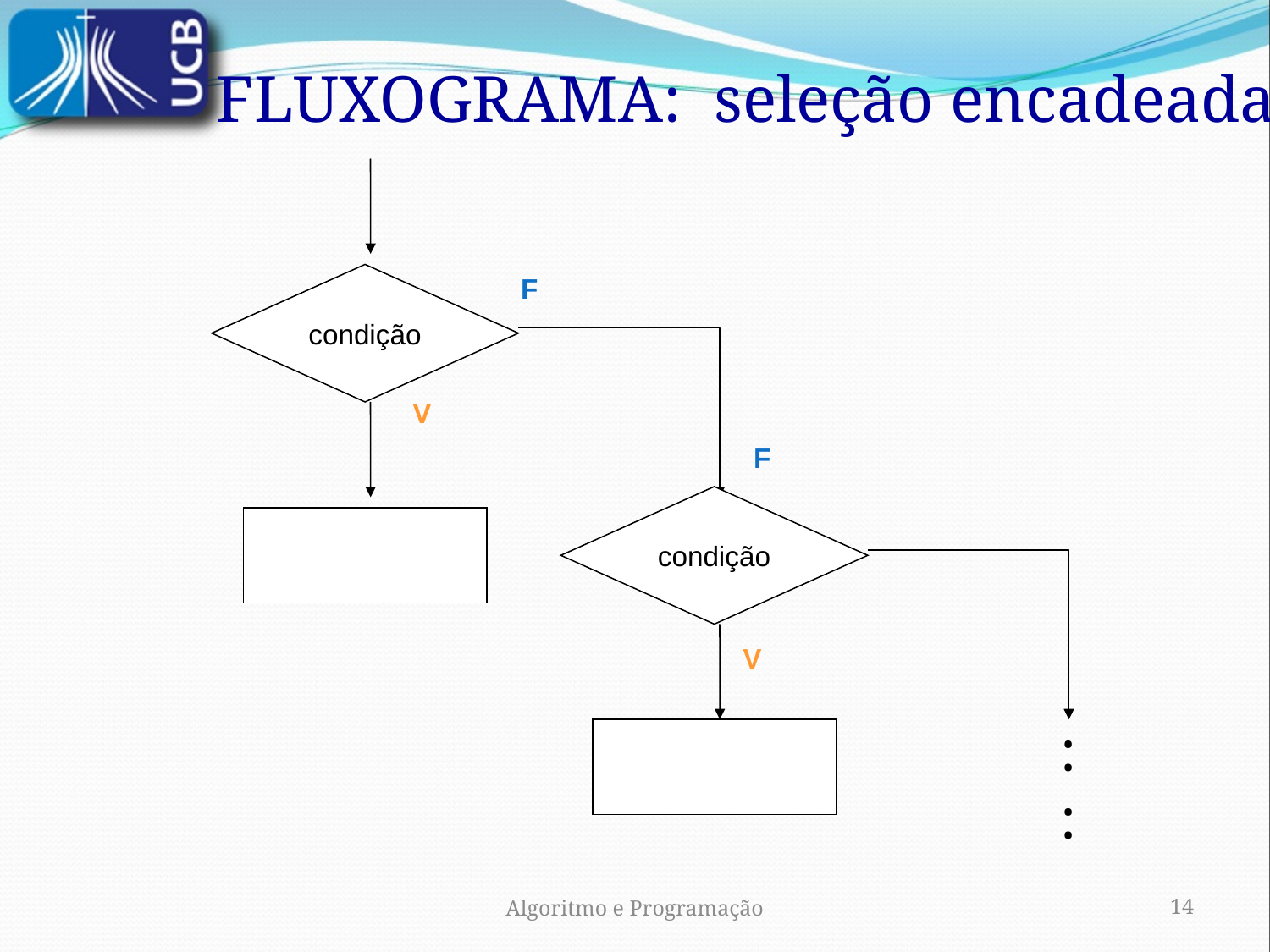

FLUXOGRAMA:  seleção encadeada

condição
F

V

F
condição

V

:
:
Algoritmo e Programação
14